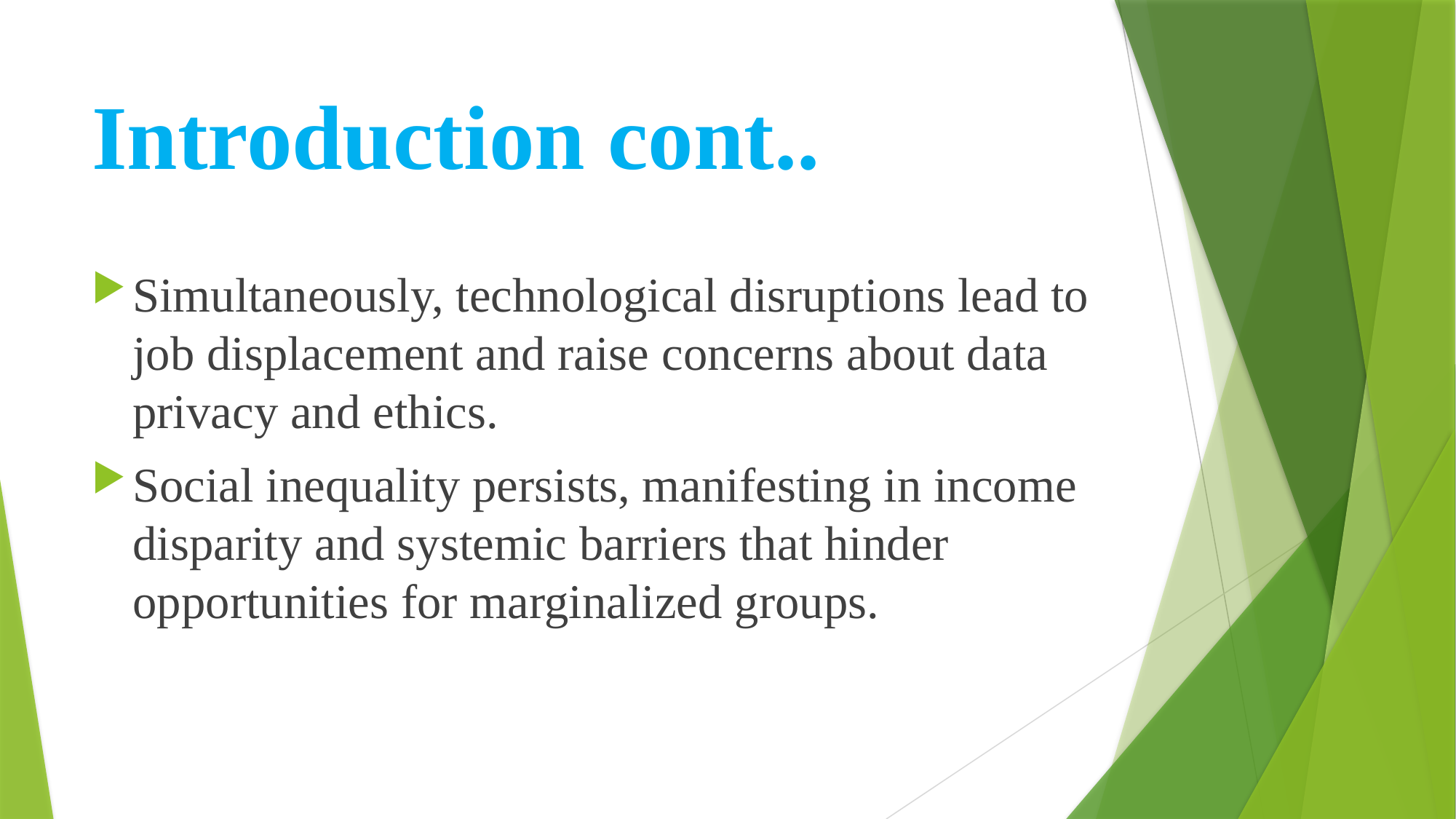

# Introduction cont..
Simultaneously, technological disruptions lead to job displacement and raise concerns about data privacy and ethics.
Social inequality persists, manifesting in income disparity and systemic barriers that hinder opportunities for marginalized groups.